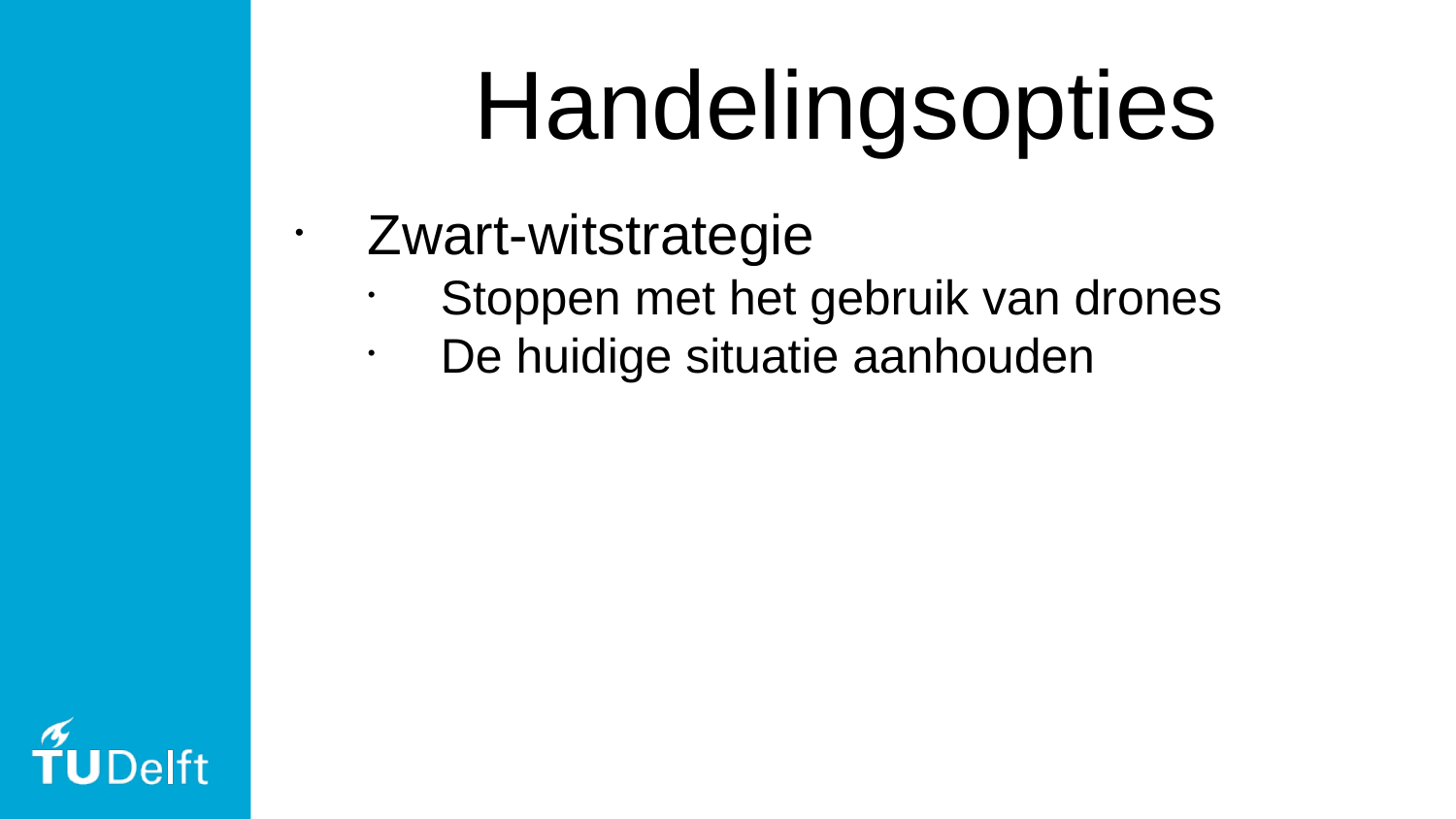

Handelingsopties
Zwart-witstrategie
Stoppen met het gebruik van drones
De huidige situatie aanhouden